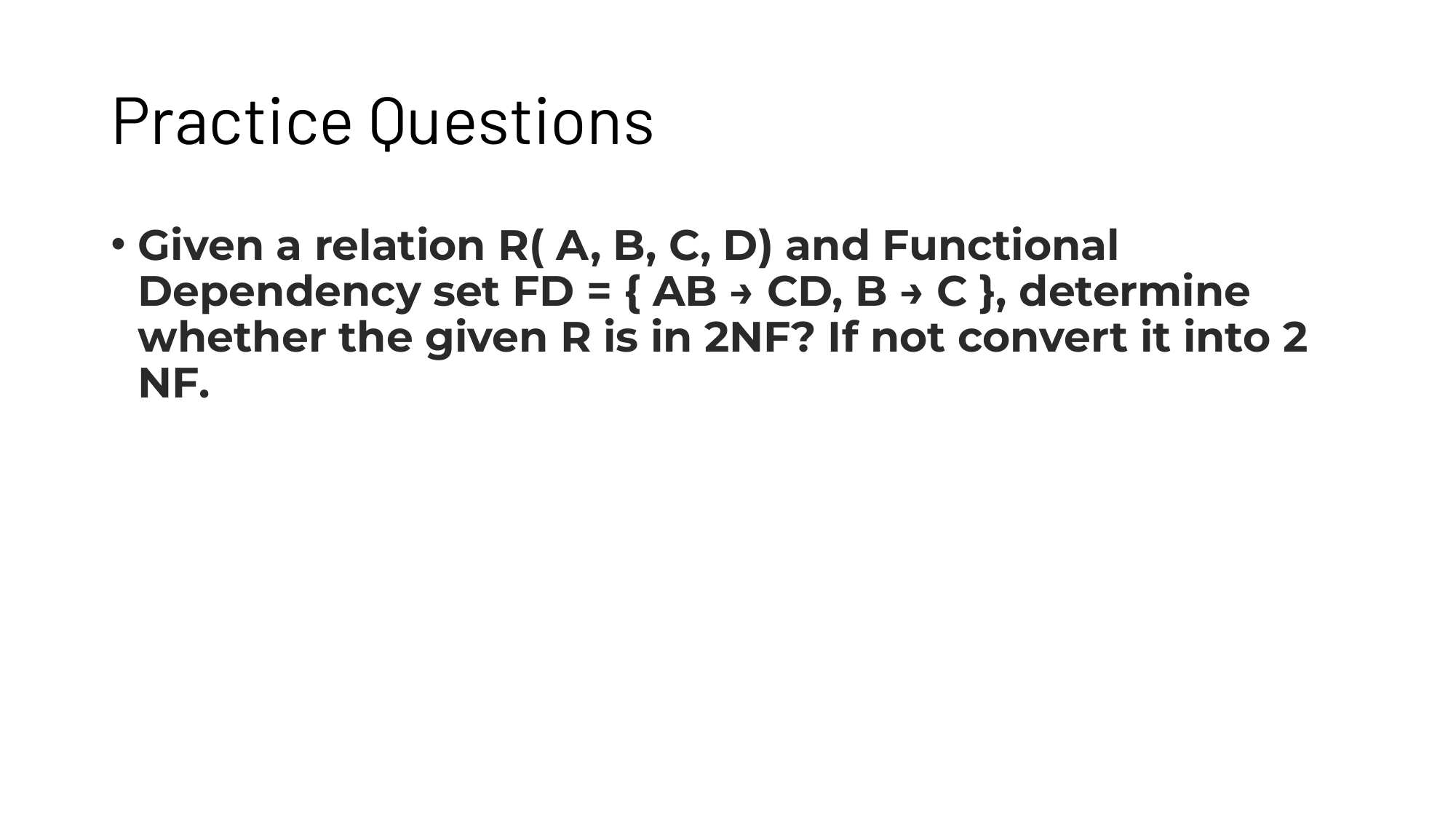

# Practice Questions
Given a relation R( A, B, C, D) and Functional Dependency set FD = { AB → CD, B → C }, determine whether the given R is in 2NF? If not convert it into 2 NF.